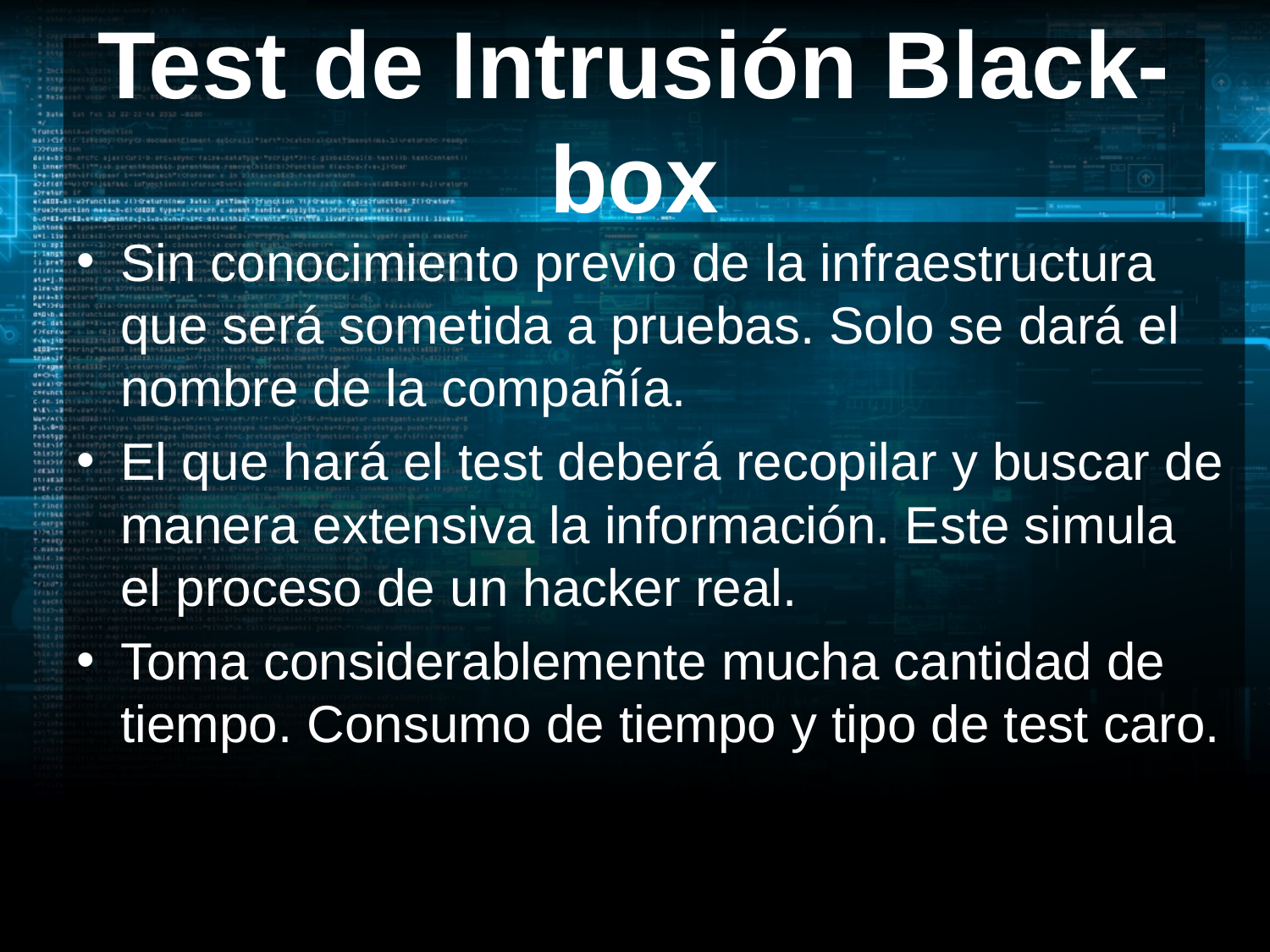

# Test de Intrusión Black-box
Sin conocimiento previo de la infraestructura que será sometida a pruebas. Solo se dará el nombre de la compañía.
El que hará el test deberá recopilar y buscar de manera extensiva la información. Este simula el proceso de un hacker real.
Toma considerablemente mucha cantidad de tiempo. Consumo de tiempo y tipo de test caro.